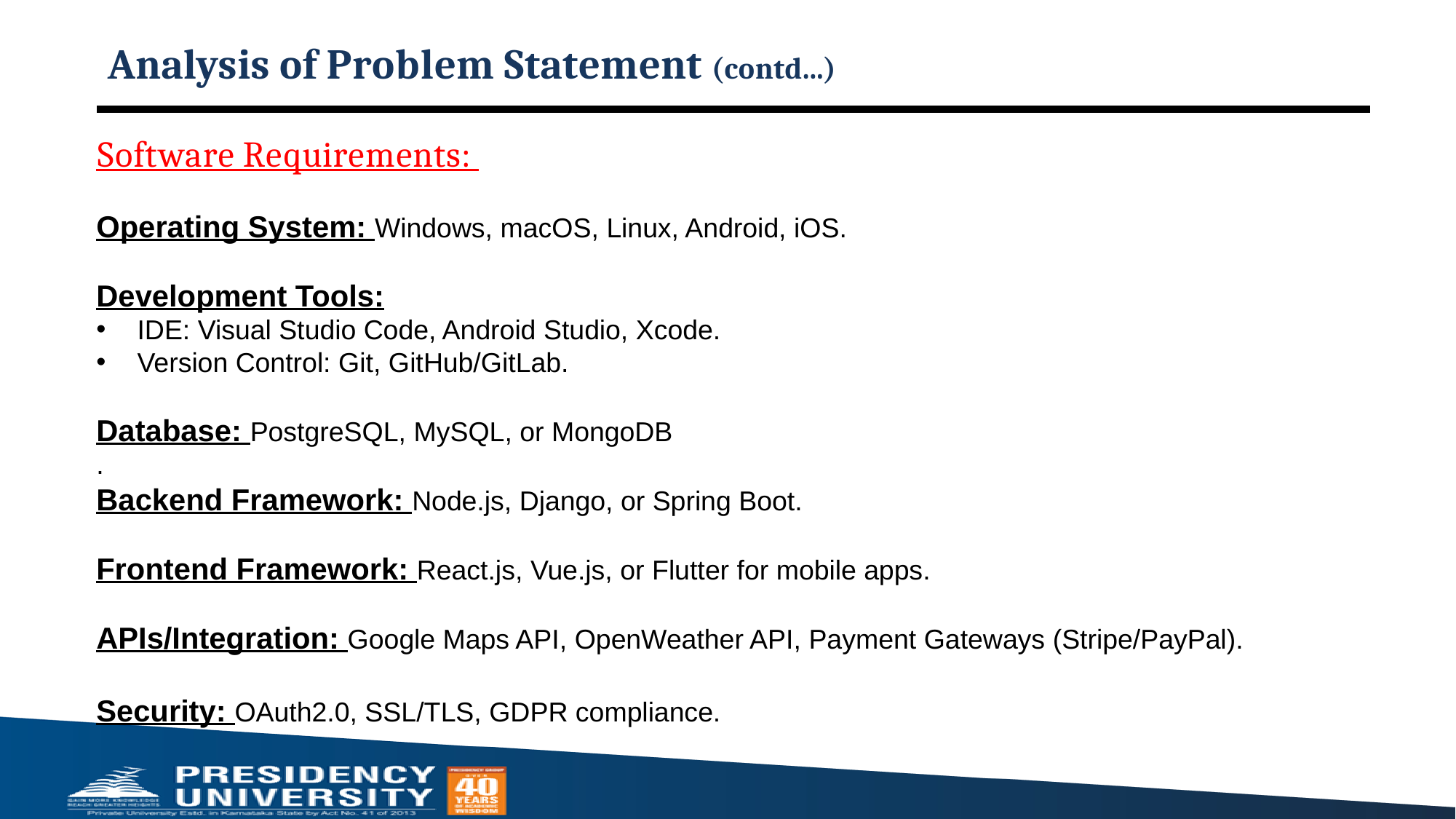

# Analysis of Problem Statement (contd...)
Software Requirements:

Operating System: Windows, macOS, Linux, Android, iOS.

Development Tools:
IDE: Visual Studio Code, Android Studio, Xcode.
Version Control: Git, GitHub/GitLab.

Database: PostgreSQL, MySQL, or MongoDB
.
Backend Framework: Node.js, Django, or Spring Boot.

Frontend Framework: React.js, Vue.js, or Flutter for mobile apps.

APIs/Integration: Google Maps API, OpenWeather API, Payment Gateways (Stripe/PayPal).

Security: OAuth2.0, SSL/TLS, GDPR compliance.